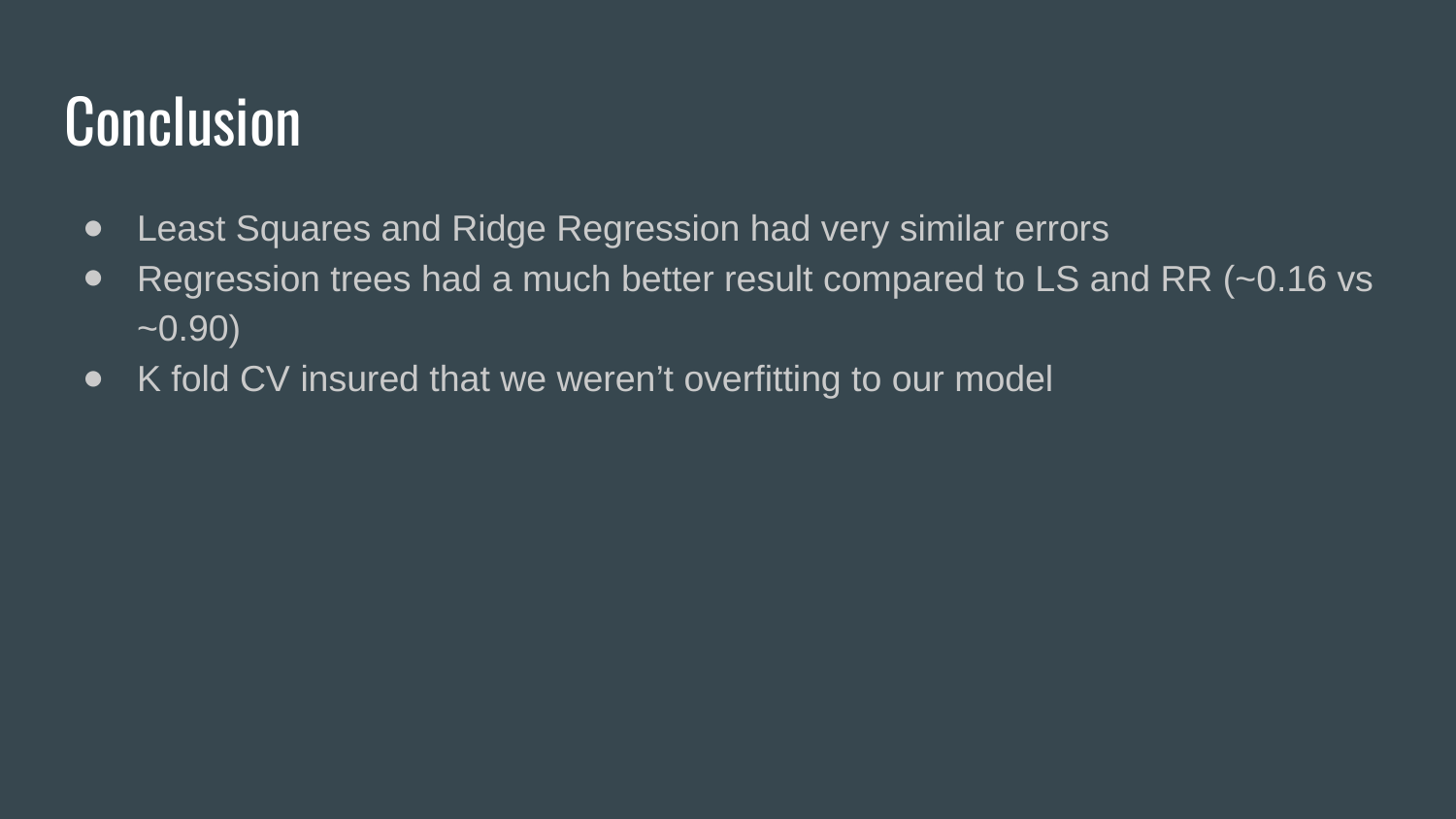

# Conclusion
Least Squares and Ridge Regression had very similar errors
Regression trees had a much better result compared to LS and RR (~0.16 vs ~0.90)
K fold CV insured that we weren’t overfitting to our model